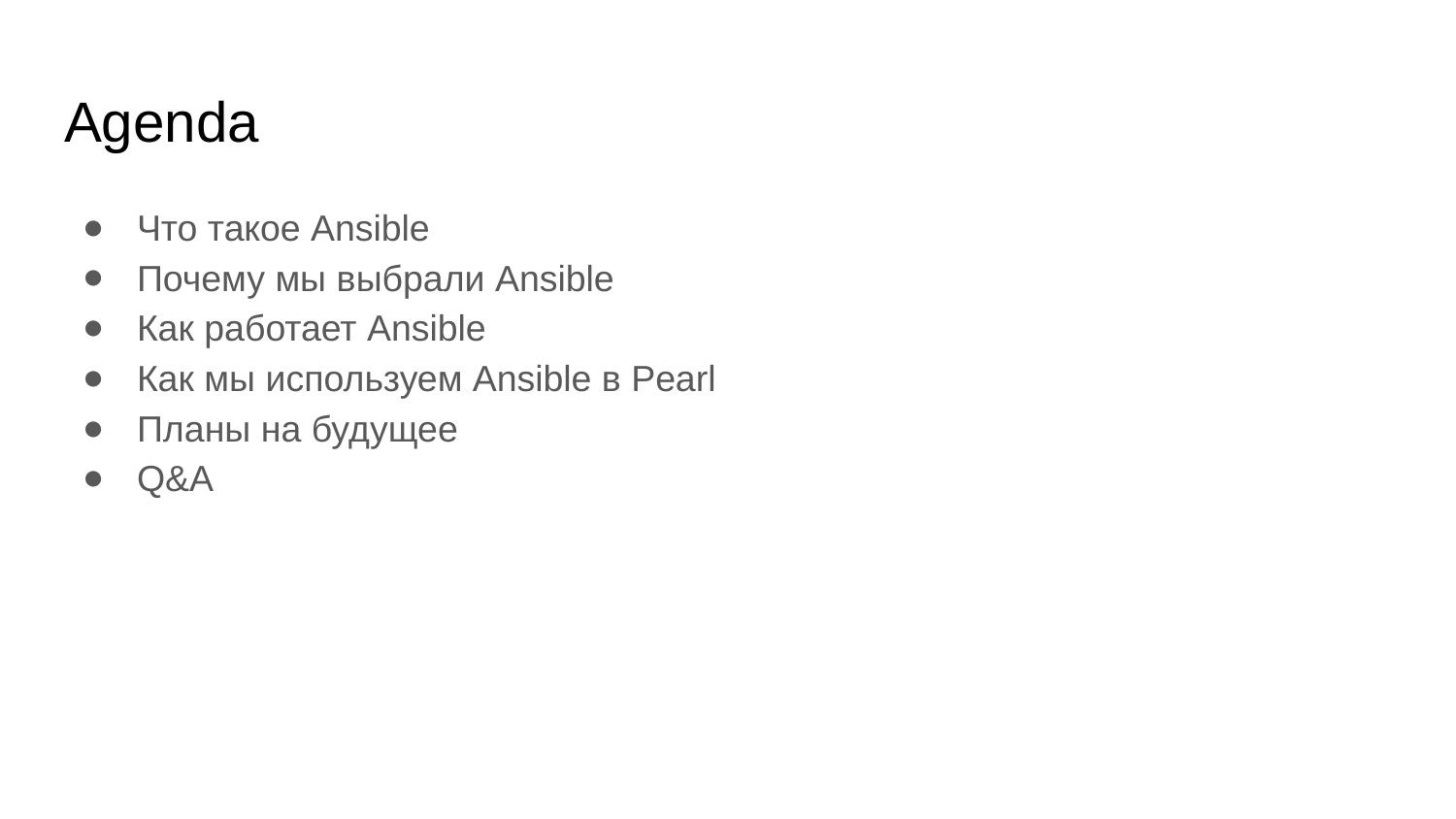

# Agenda

Что такое Ansible
Почему мы выбрали Ansible
Как работает Ansible
Как мы используем Ansible в Pearl
Планы на будущее
Q&A